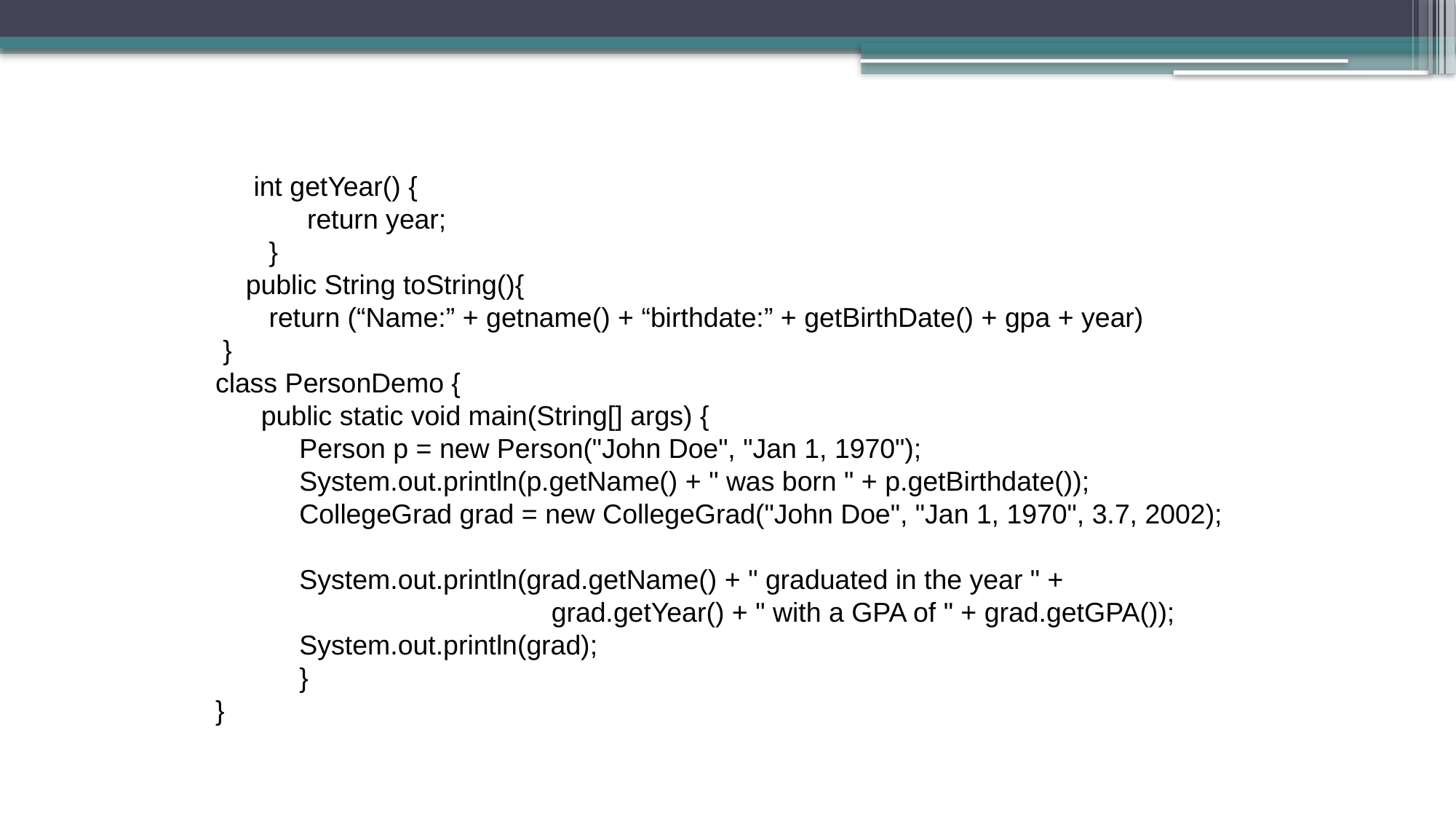

int getYear() {
            return year;
       }
    public String toString(){
       return (“Name:” + getname() + “birthdate:” + getBirthDate() + gpa + year)
 }
class PersonDemo {
      public static void main(String[] args) {
           Person p = new Person("John Doe", "Jan 1, 1970");
           System.out.println(p.getName() + " was born " + p.getBirthdate());
           CollegeGrad grad = new CollegeGrad("John Doe", "Jan 1, 1970", 3.7, 2002);
           System.out.println(grad.getName() + " graduated in the year " +
                                            grad.getYear() + " with a GPA of " + grad.getGPA());
           System.out.println(grad);
           }
}